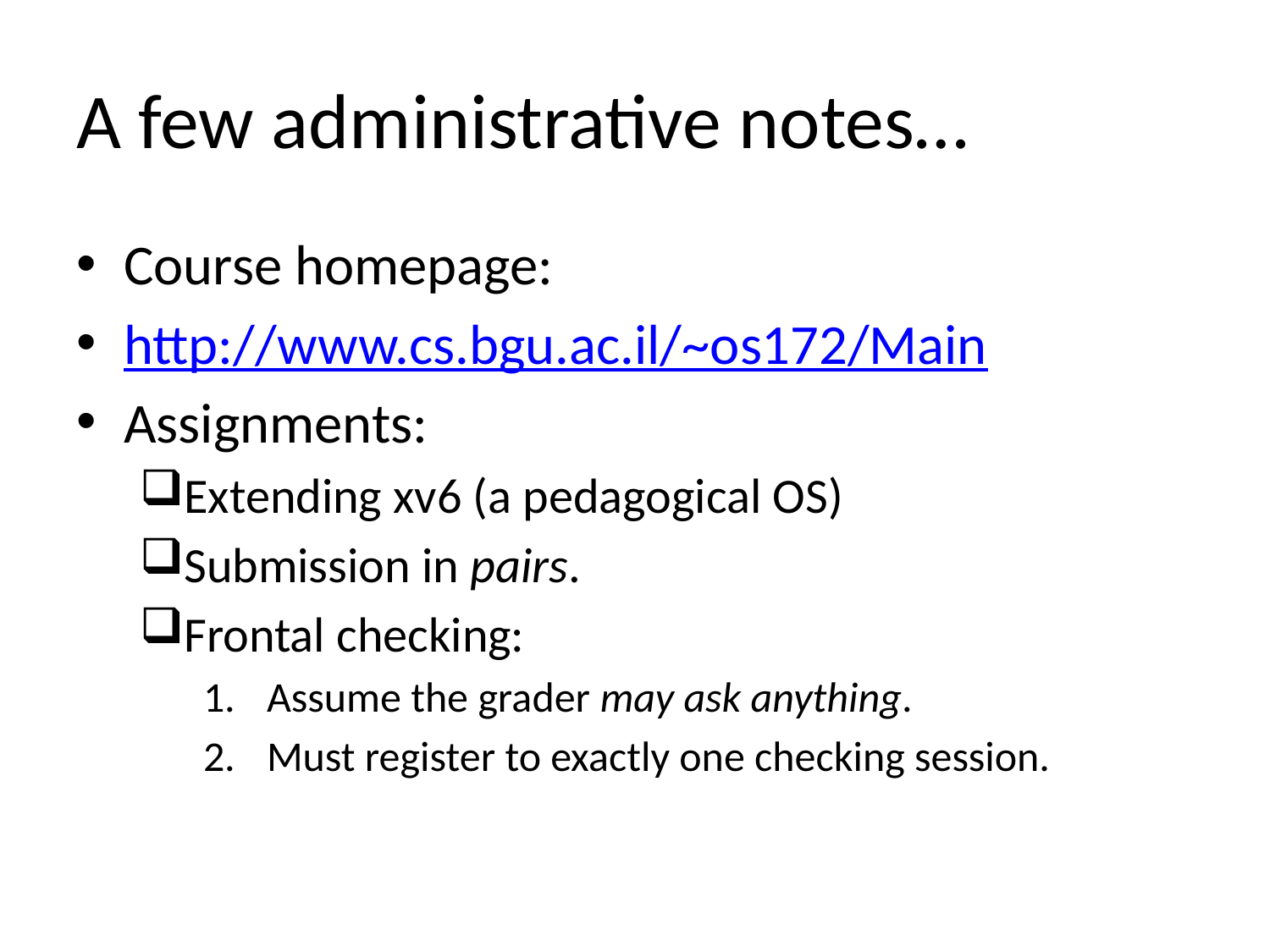

# A few administrative notes…
Course homepage:
http://www.cs.bgu.ac.il/~os172/Main
Assignments:
Extending xv6 (a pedagogical OS)
Submission in pairs.
Frontal checking:
Assume the grader may ask anything.
Must register to exactly one checking session.